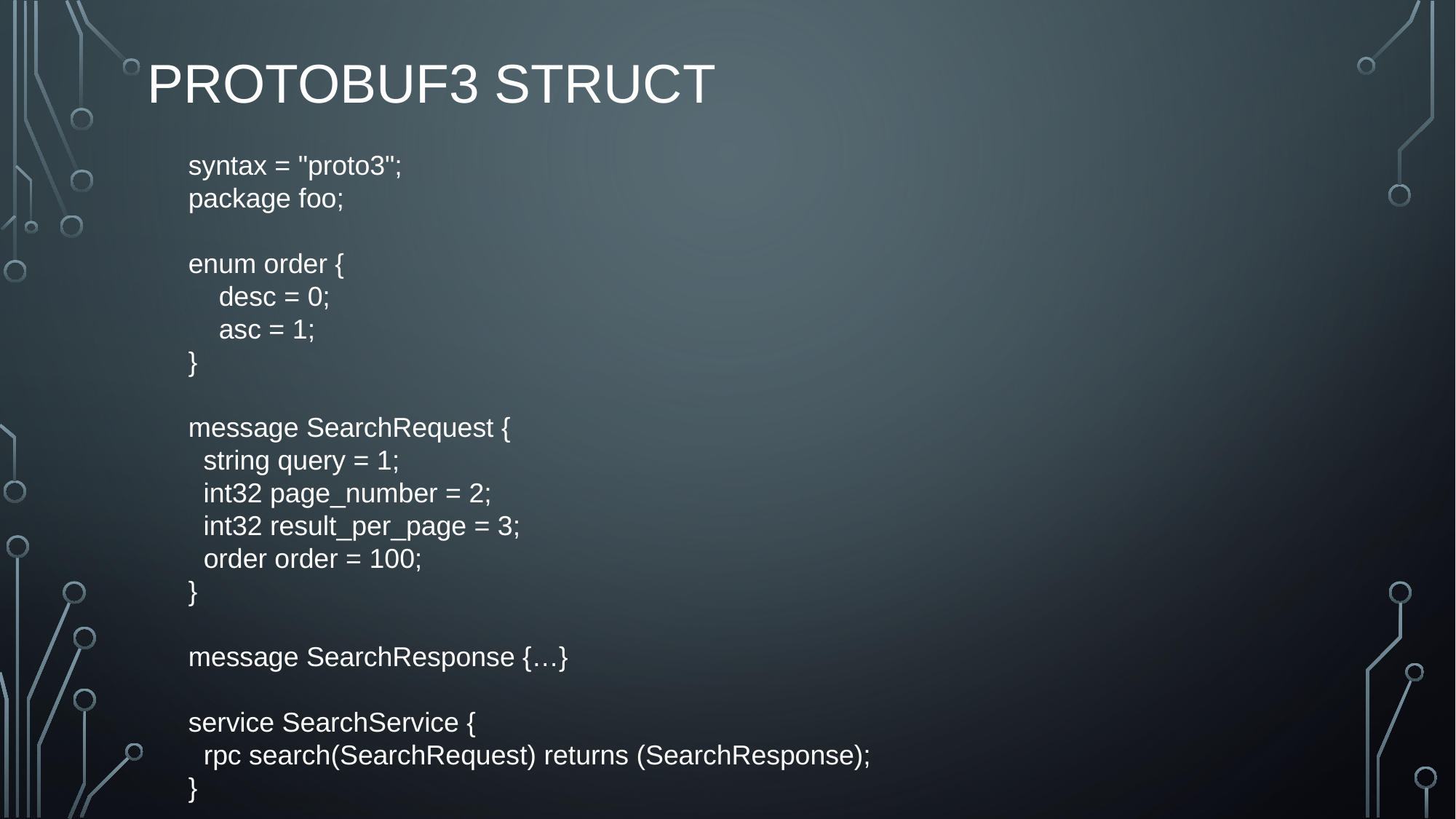

# ProtoBUF3 Struct
syntax = "proto3";
package foo;

enum order {
    desc = 0;
    asc = 1;
}
message SearchRequest {
  string query = 1;
  int32 page_number = 2;
  int32 result_per_page = 3;
  order order = 100;
}

message SearchResponse {…}

service SearchService {
  rpc search(SearchRequest) returns (SearchResponse);
}